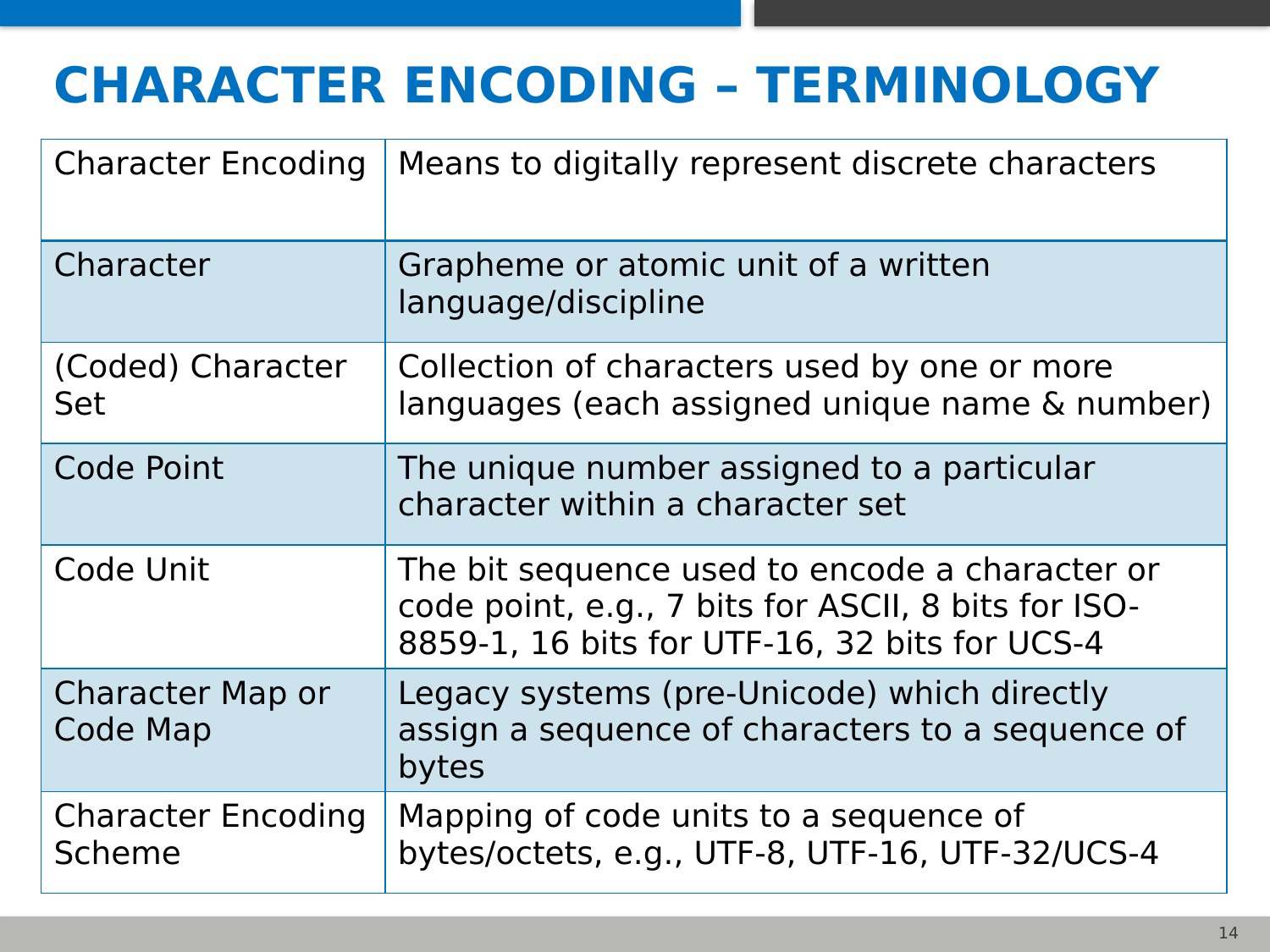

# Character encoding – Terminology
| Character Encoding | Means to digitally represent discrete characters |
| --- | --- |
| Character | Grapheme or atomic unit of a written language/discipline |
| (Coded) Character Set | Collection of characters used by one or more languages (each assigned unique name & number) |
| Code Point | The unique number assigned to a particular character within a character set |
| Code Unit | The bit sequence used to encode a character or code point, e.g., 7 bits for ASCII, 8 bits for ISO-8859-1, 16 bits for UTF-16, 32 bits for UCS-4 |
| Character Map or Code Map | Legacy systems (pre-Unicode) which directly assign a sequence of characters to a sequence of bytes |
| Character Encoding Scheme | Mapping of code units to a sequence of bytes/octets, e.g., UTF-8, UTF-16, UTF-32/UCS-4 |